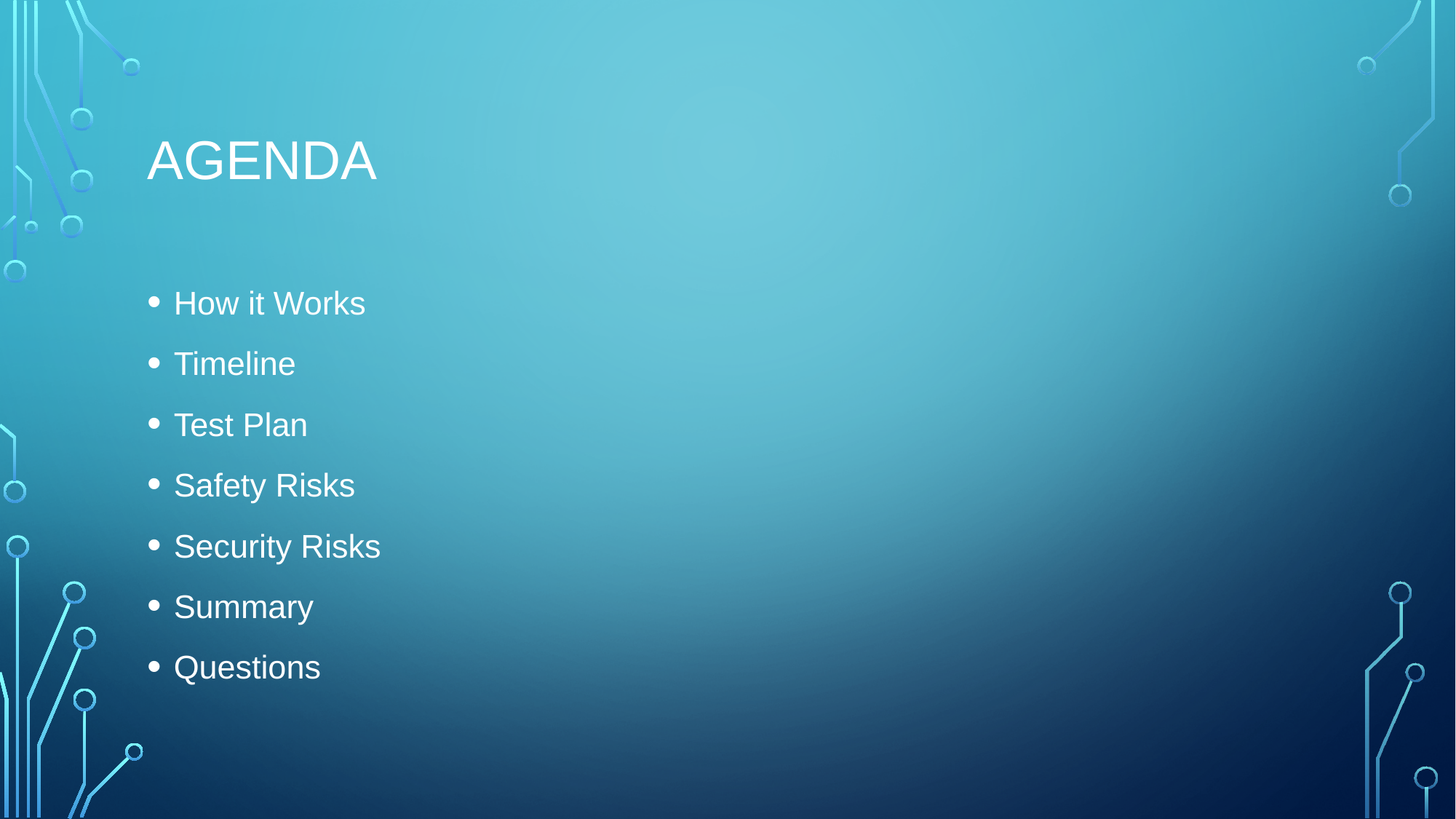

# Agenda
How it Works
Timeline
Test Plan
Safety Risks
Security Risks
Summary
Questions